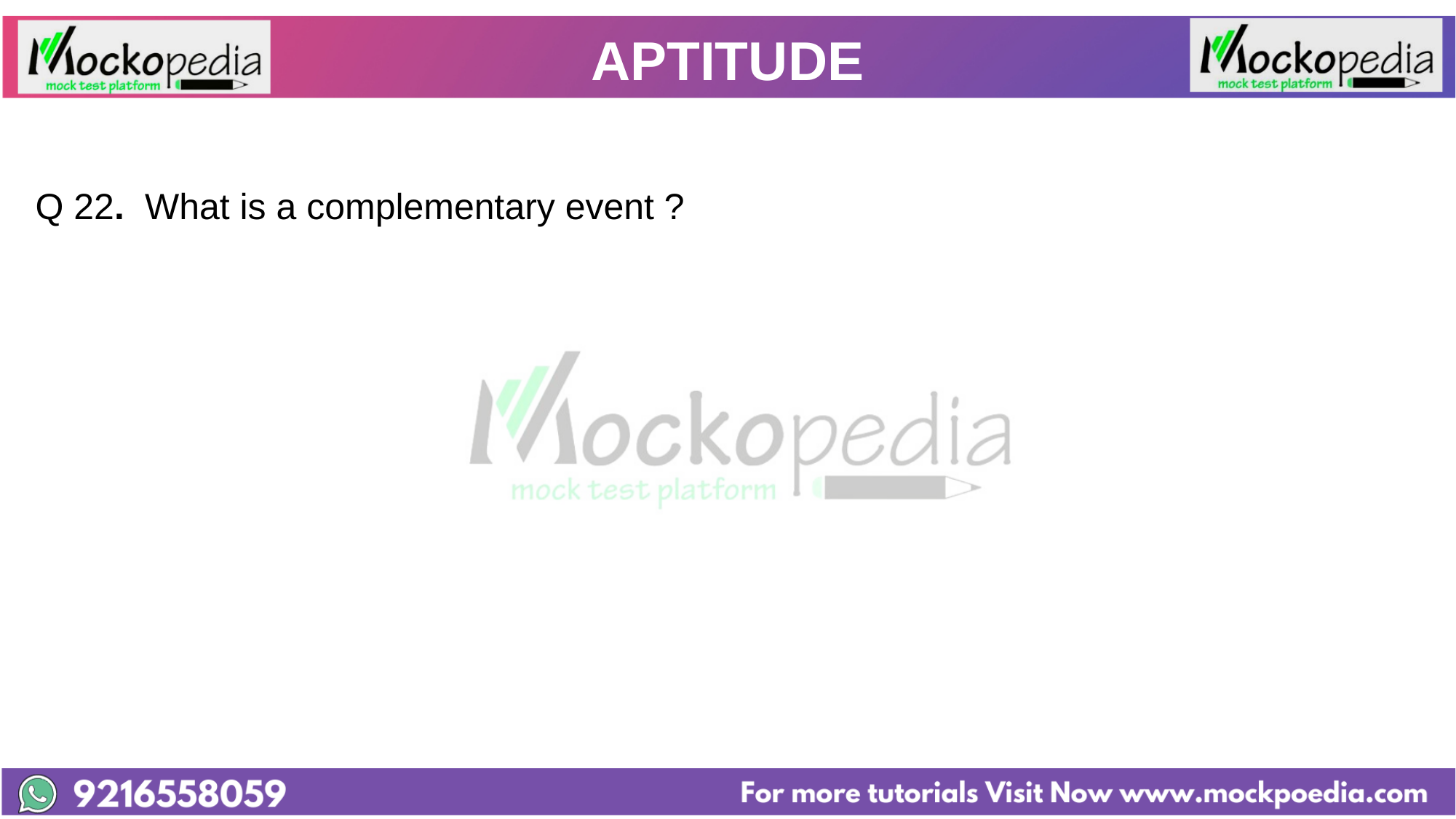

# APTITUDE

Q 22.  What is a complementary event ?